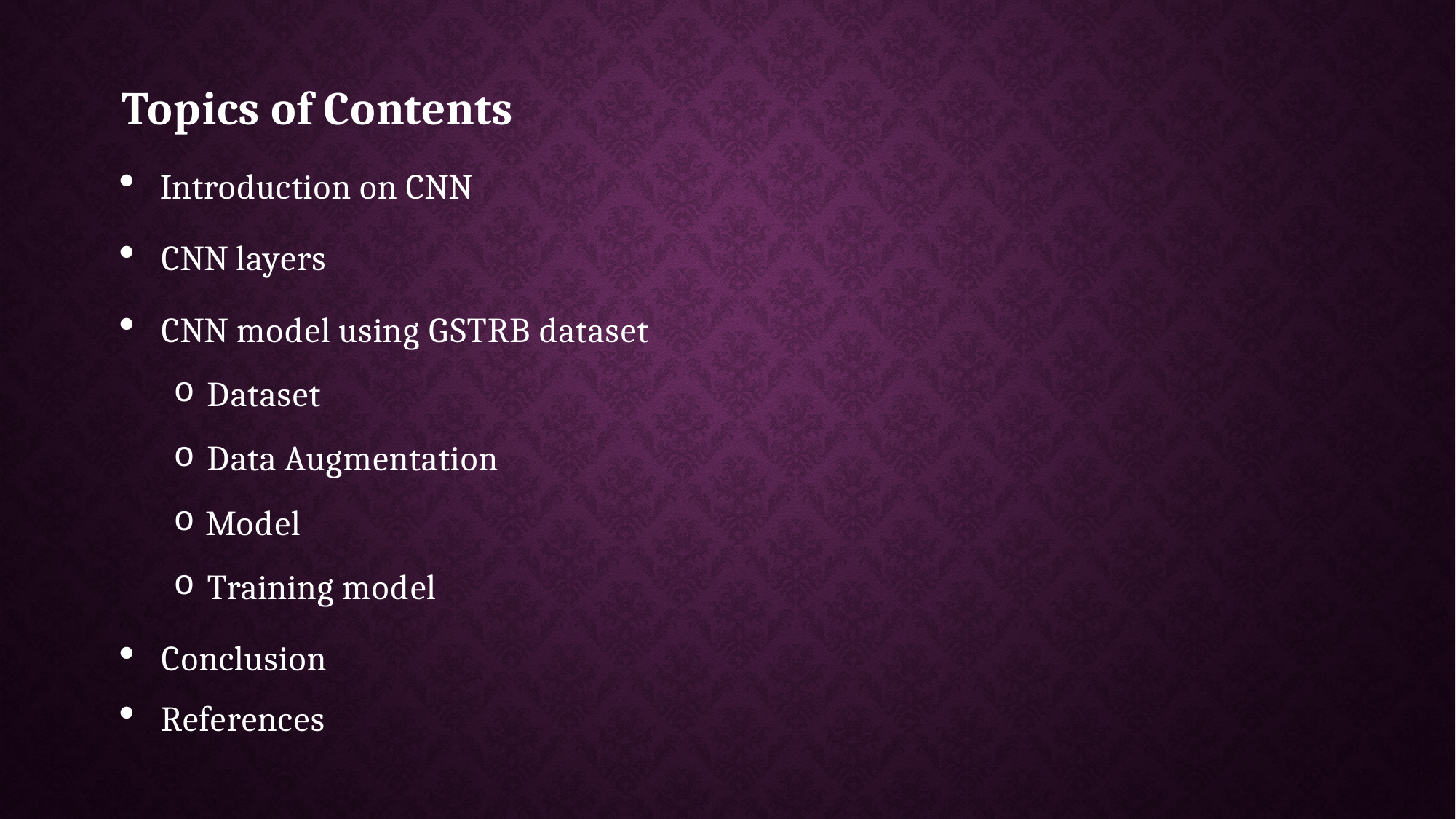

Topics of Contents
Introduction on CNN
CNN layers
CNN model using GSTRB dataset
Dataset
Data Augmentation
Model
Training model
Conclusion
References